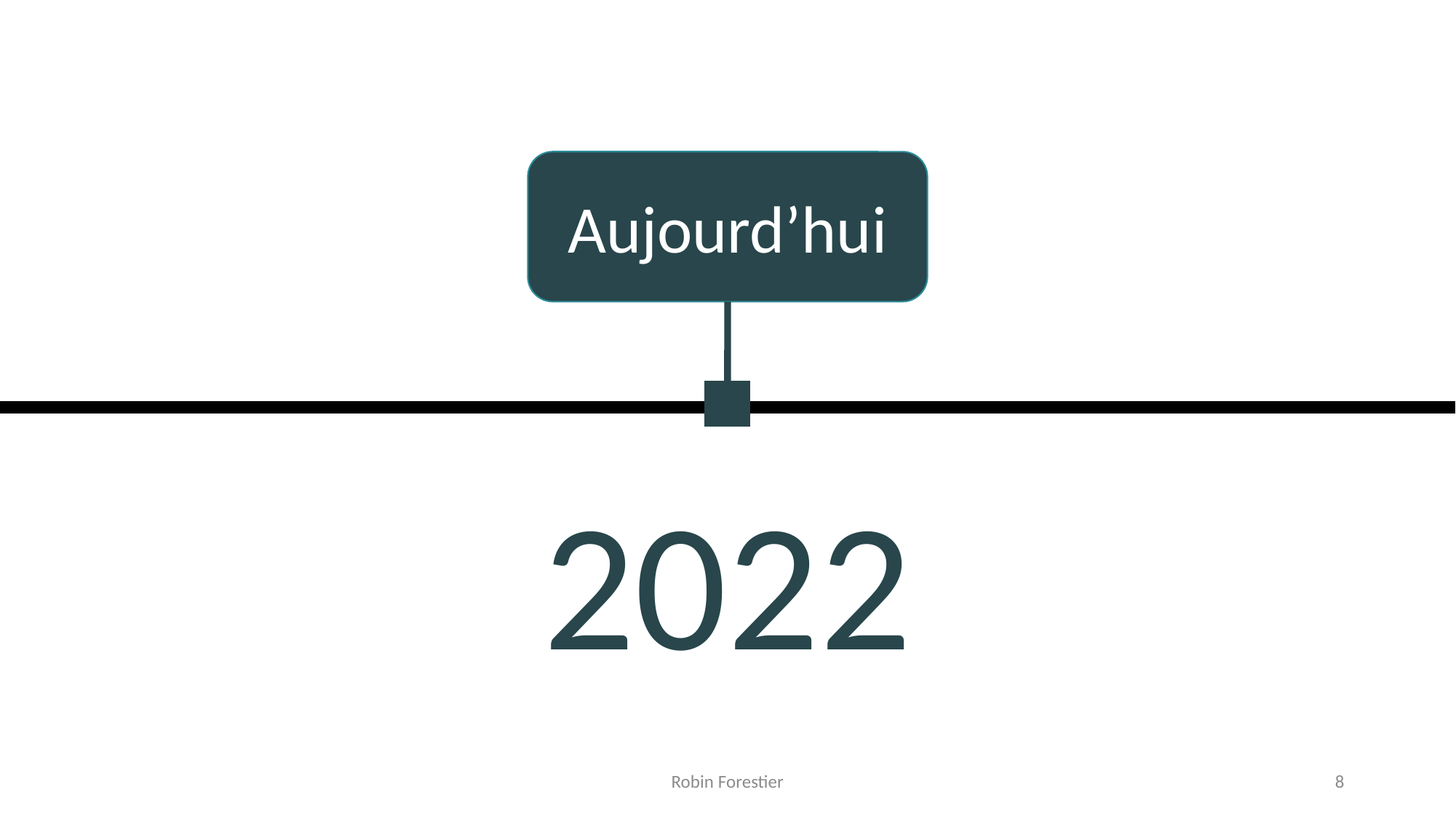

Aujourd’hui
Sortop
Potatoes
2018
Création de
Visar Sorting
2010

2015
2008
2022
Première ligne chez Stoll
100 Lignes
Robin Forestier
8